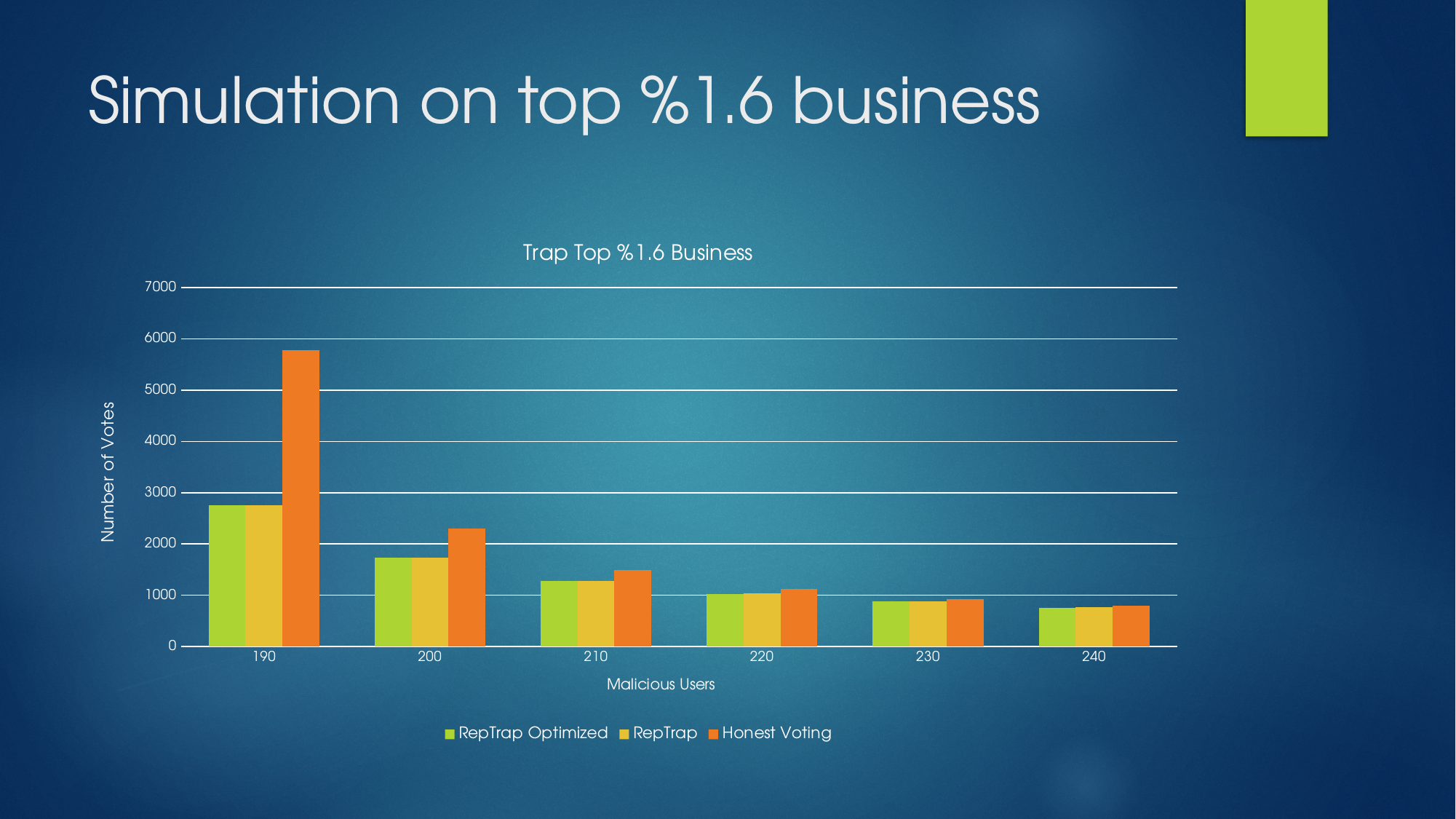

# Simulation on top %1.6 business

### Chart: Trap Top %1.6 Business

| Category |  |  |  |
|---|---|---|---|
| 190 | 2758.0 | 2758.0 | 5780.0 |
| 200 | 1726.0 | 1731.0 | 2296.0 |
| 210 | 1282.0 | 1282.0 | 1485.0 |
| 220 | 1029.0 | 1037.0 | 1126.0 |
| 230 | 875.0 | 875.0 | 919.0 |
| 240 | 761.0 | 765.0 | 799.0 |